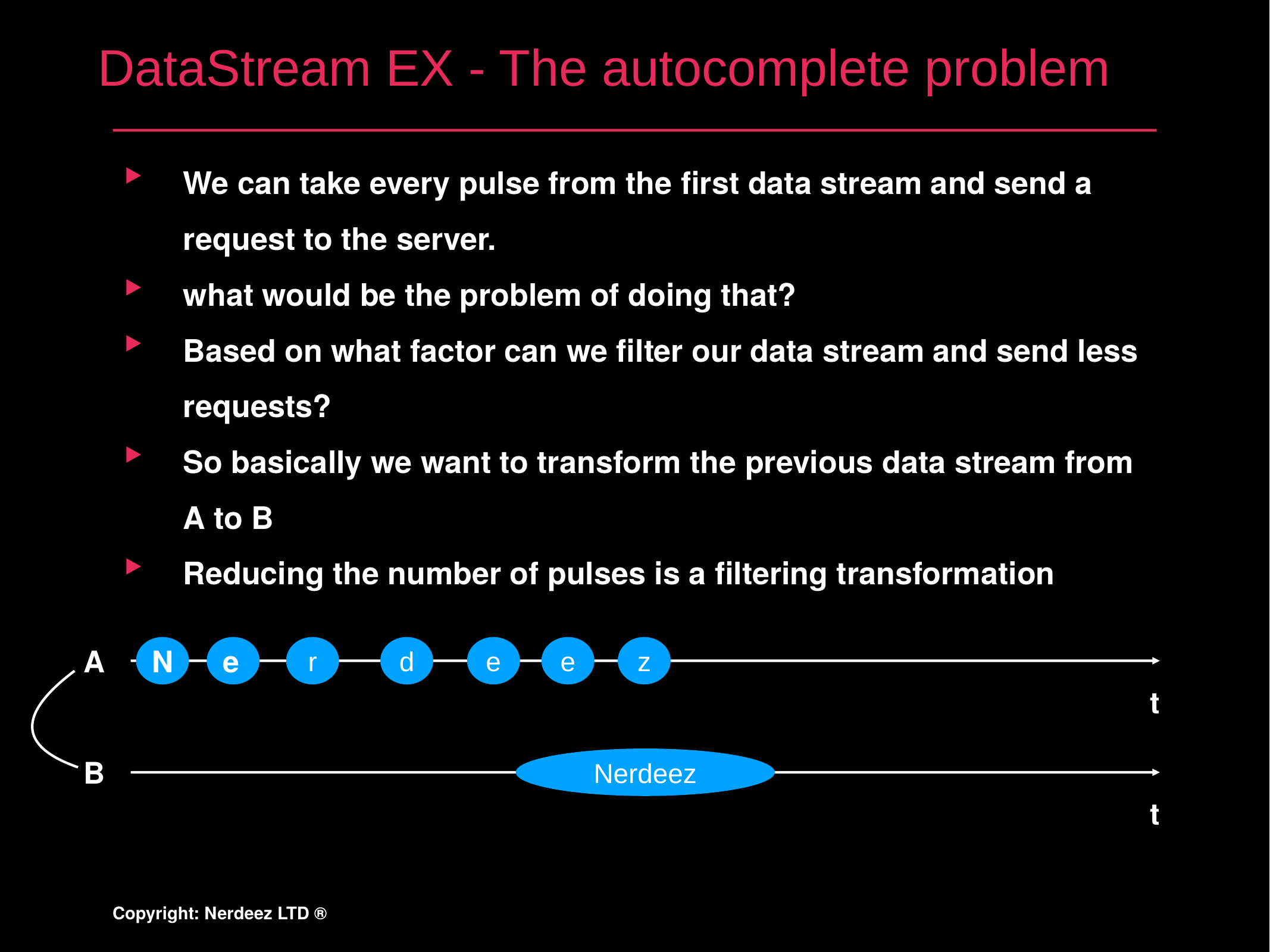

# DataStream EX - The autocomplete problem

We can take every pulse from the first data stream and send a request to the server.
what would be the problem of doing that?
Based on what factor can we filter our data stream and send less requests?
So basically we want to transform the previous data stream from A to B
Reducing the number of pulses is a filtering transformation

r
d
e
e
z
A
N
e

t
Nerdeez
B

t
Copyright: Nerdeez LTD ®